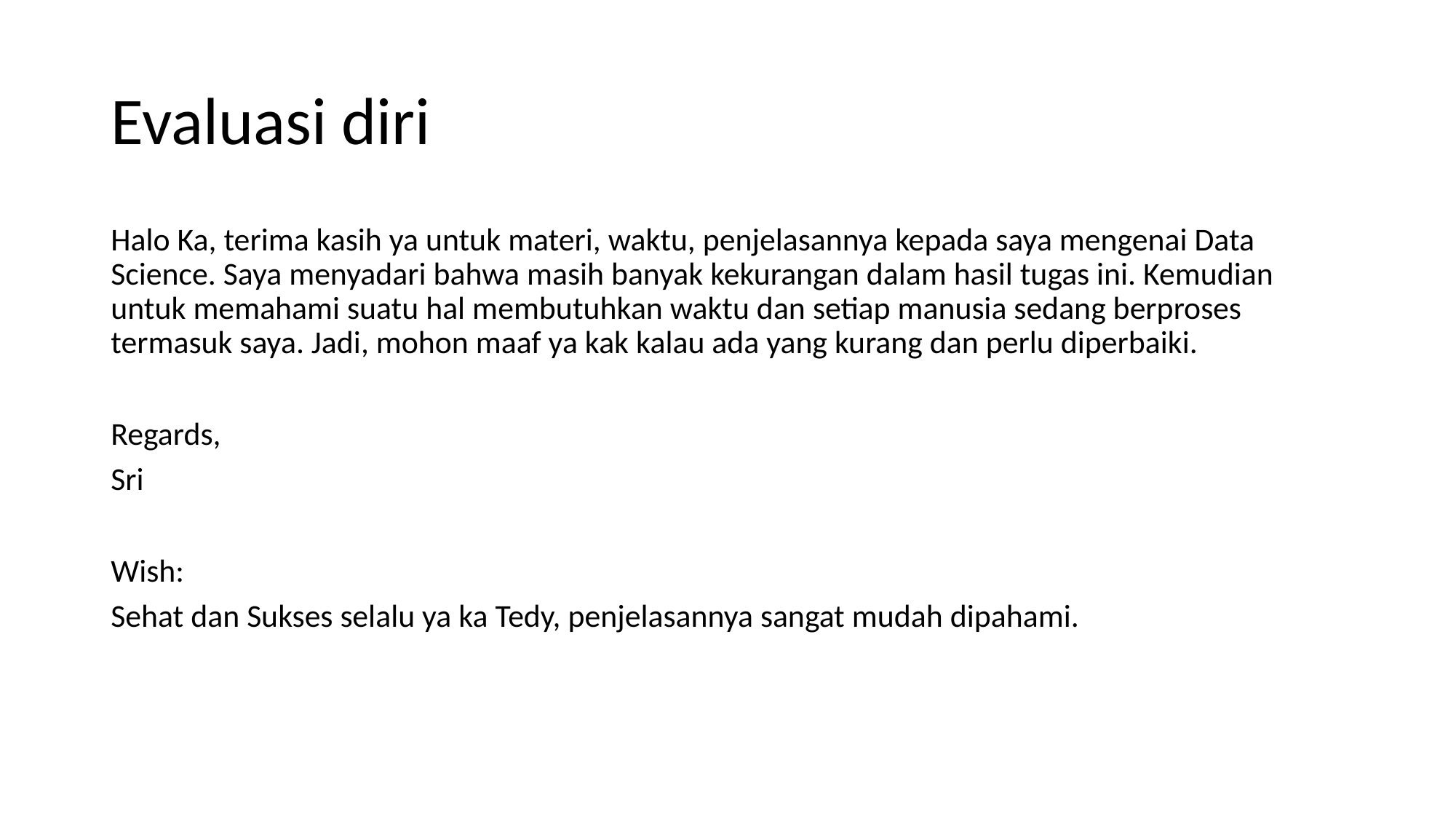

# Evaluasi diri
Halo Ka, terima kasih ya untuk materi, waktu, penjelasannya kepada saya mengenai Data Science. Saya menyadari bahwa masih banyak kekurangan dalam hasil tugas ini. Kemudian untuk memahami suatu hal membutuhkan waktu dan setiap manusia sedang berproses termasuk saya. Jadi, mohon maaf ya kak kalau ada yang kurang dan perlu diperbaiki.

Regards,
Sri

Wish:
Sehat dan Sukses selalu ya ka Tedy, penjelasannya sangat mudah dipahami.